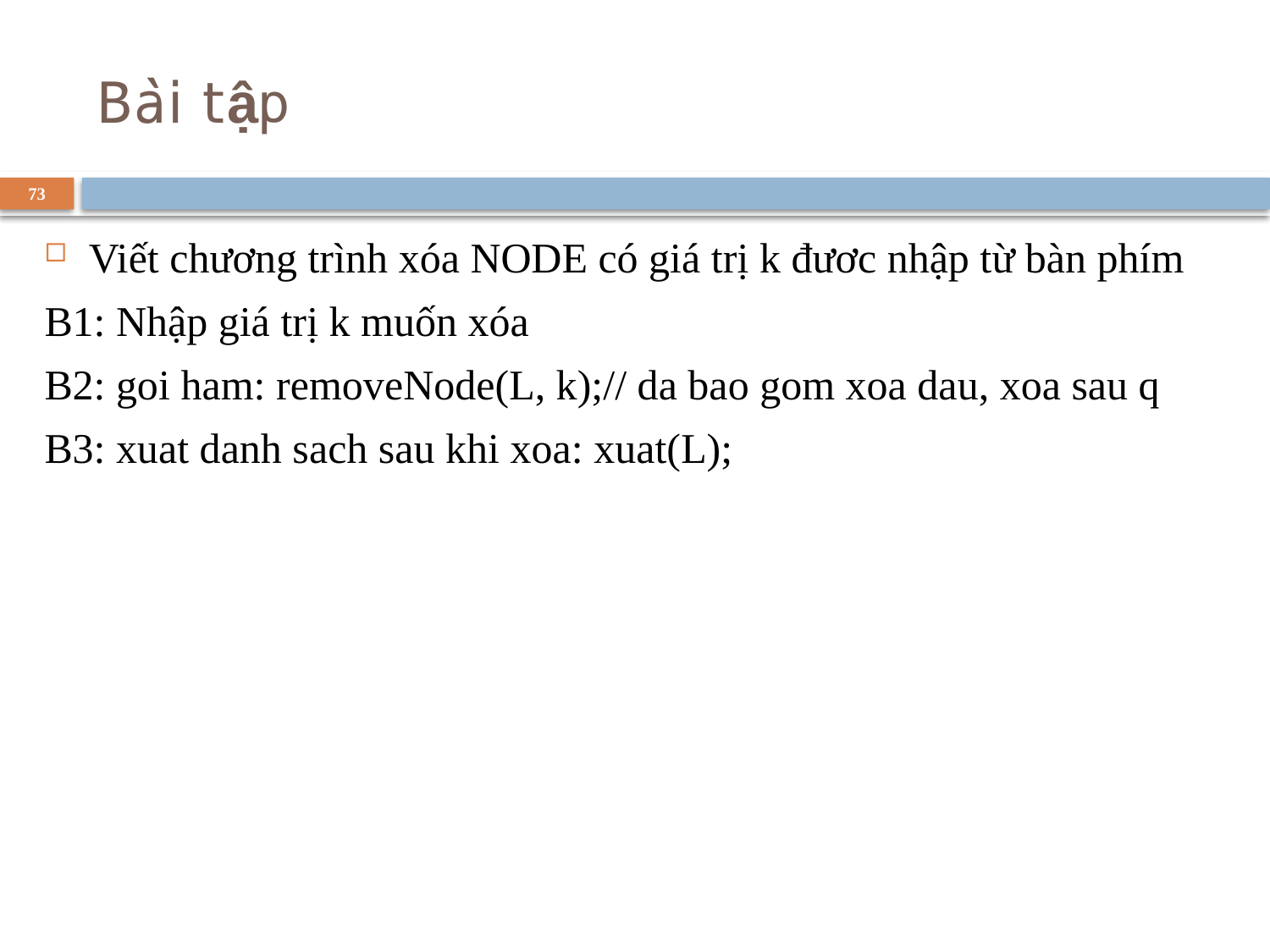

# Bài tập
73
Viết chương trình xóa NODE có giá trị k đươc nhập từ bàn phím
B1: Nhập giá trị k muốn xóa
B2: goi ham: removeNode(L, k);// da bao gom xoa dau, xoa sau q
B3: xuat danh sach sau khi xoa: xuat(L);